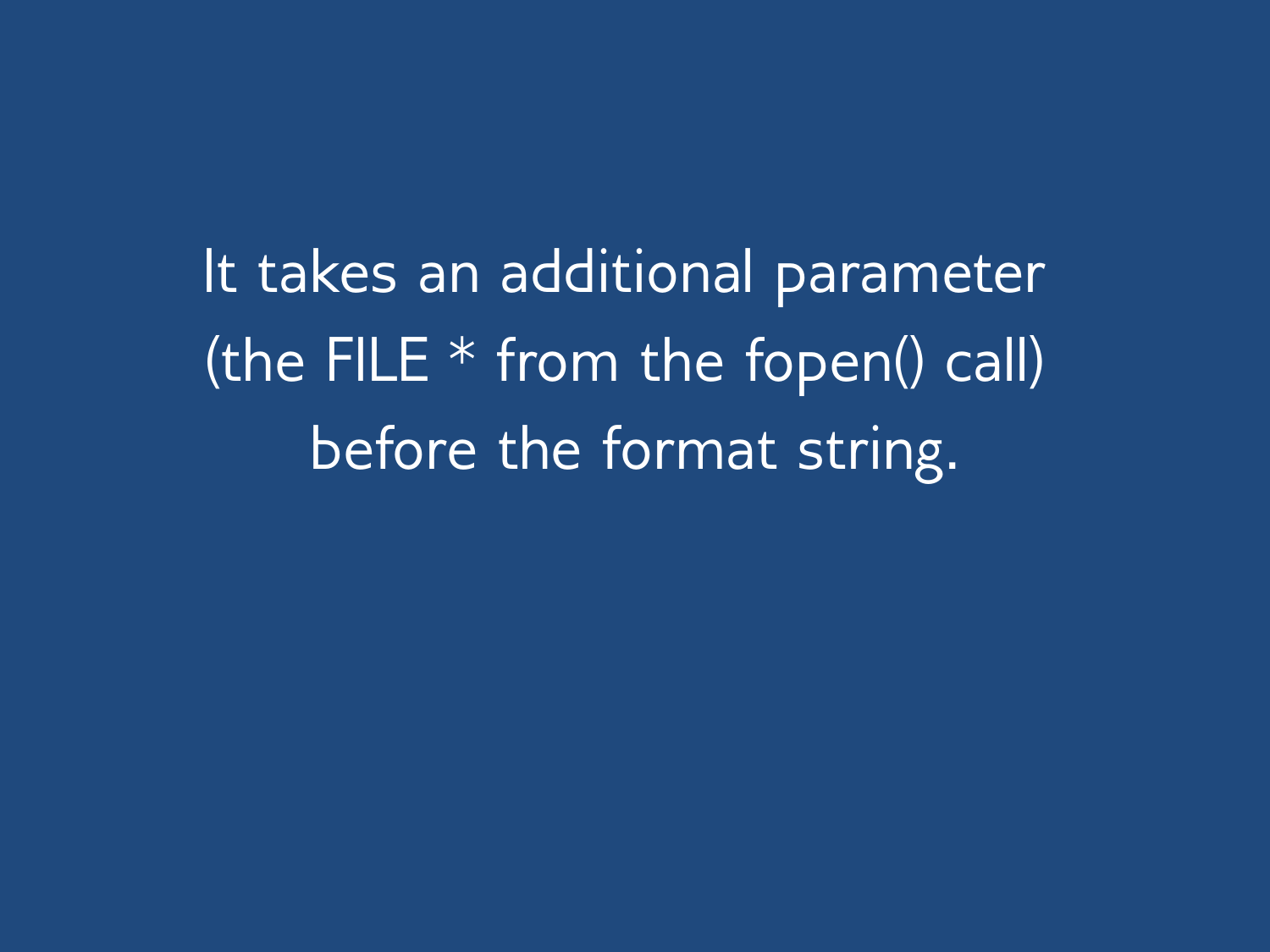

#
It takes an additional parameter
(the FILE * from the fopen() call)
before the format string.